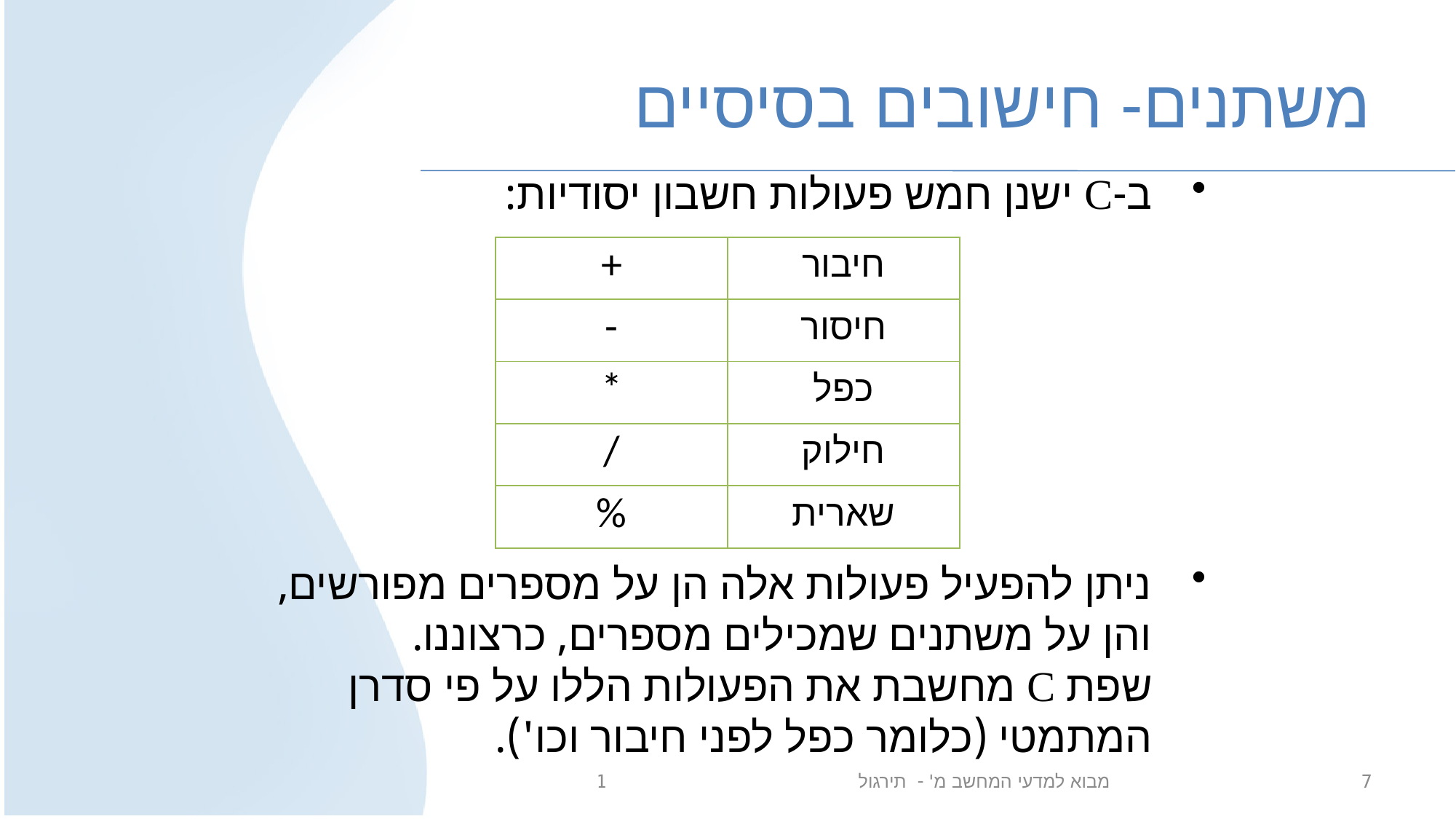

# משתנים- חישובים בסיסיים
ב-C ישנן חמש פעולות חשבון יסודיות:
| + | חיבור |
| --- | --- |
| - | חיסור |
| \* | כפל |
| / | חילוק |
| % | שארית |
ניתן להפעיל פעולות אלה הן על מספרים מפורשים, והן על משתנים שמכילים מספרים, כרצוננו.
שפת C מחשבת את הפעולות הללו על פי סדרן המתמטי (כלומר כפל לפני חיבור וכו').
מבוא למדעי המחשב מ' - תירגול 1
7